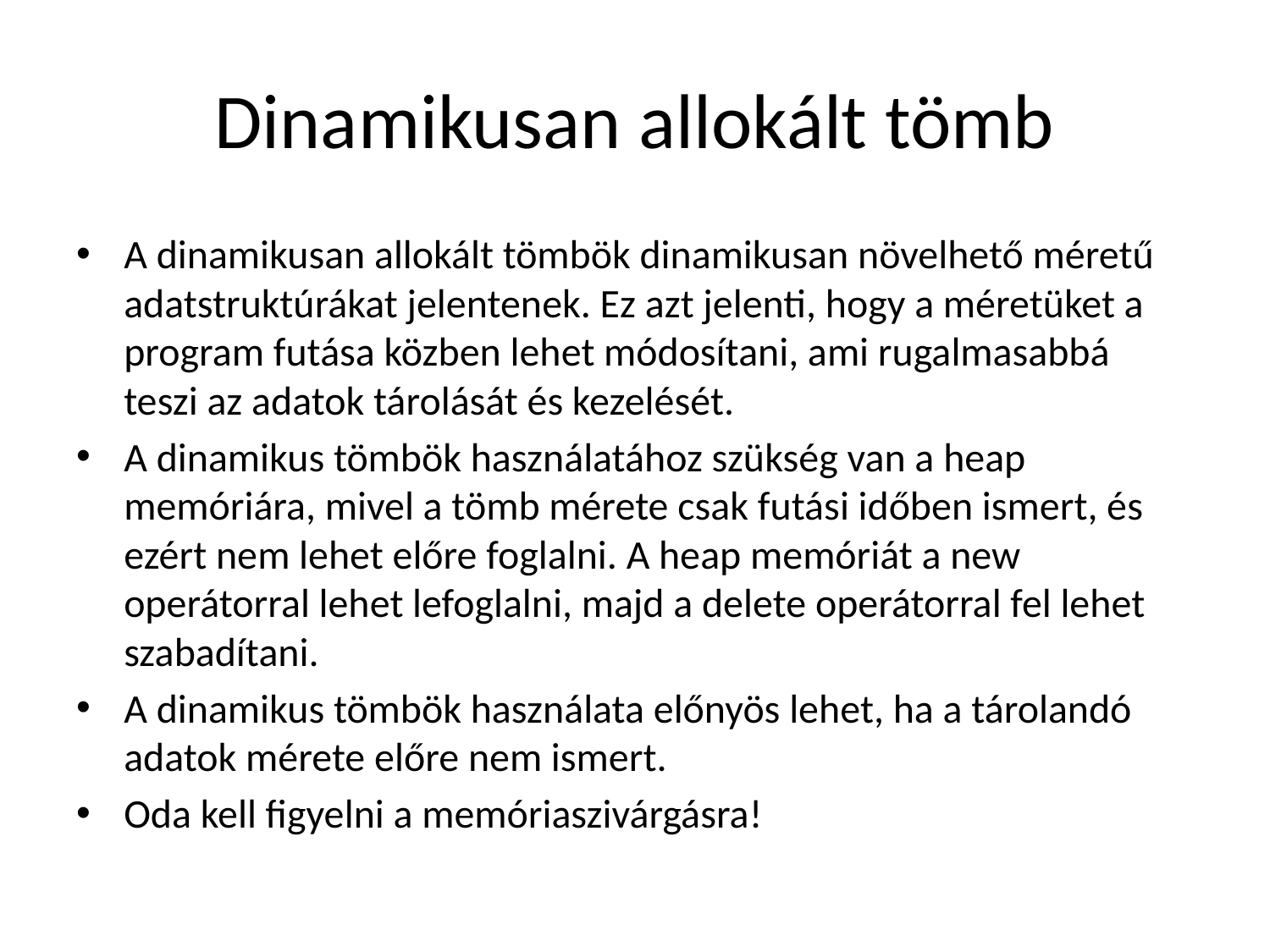

# Dinamikusan allokált tömb
A dinamikusan allokált tömbök dinamikusan növelhető méretű adatstruktúrákat jelentenek. Ez azt jelenti, hogy a méretüket a program futása közben lehet módosítani, ami rugalmasabbá teszi az adatok tárolását és kezelését.
A dinamikus tömbök használatához szükség van a heap memóriára, mivel a tömb mérete csak futási időben ismert, és ezért nem lehet előre foglalni. A heap memóriát a new operátorral lehet lefoglalni, majd a delete operátorral fel lehet szabadítani.
A dinamikus tömbök használata előnyös lehet, ha a tárolandó adatok mérete előre nem ismert.
Oda kell figyelni a memóriaszivárgásra!